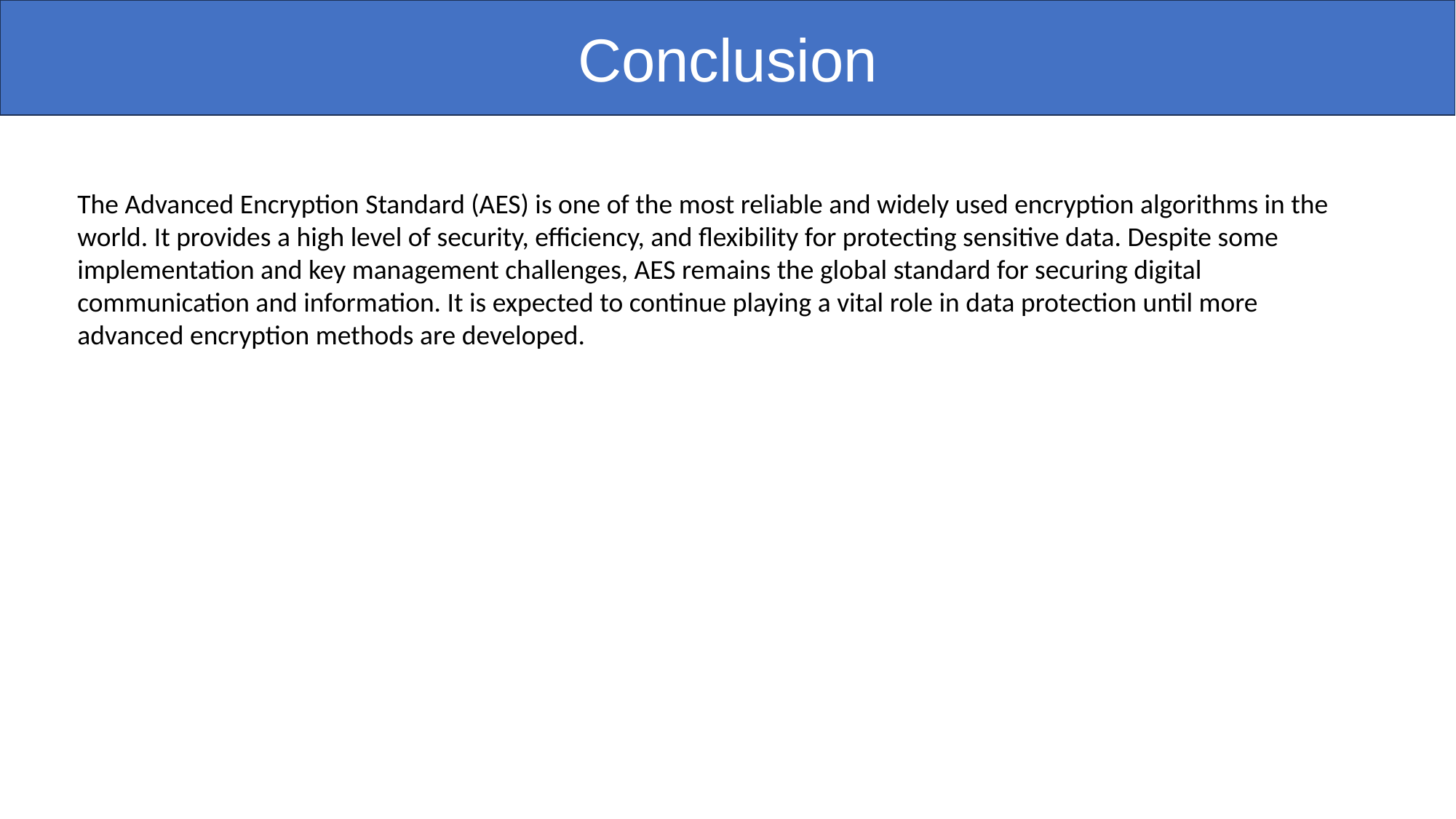

Conclusion
The Advanced Encryption Standard (AES) is one of the most reliable and widely used encryption algorithms in the world. It provides a high level of security, efficiency, and flexibility for protecting sensitive data. Despite some implementation and key management challenges, AES remains the global standard for securing digital communication and information. It is expected to continue playing a vital role in data protection until more advanced encryption methods are developed.